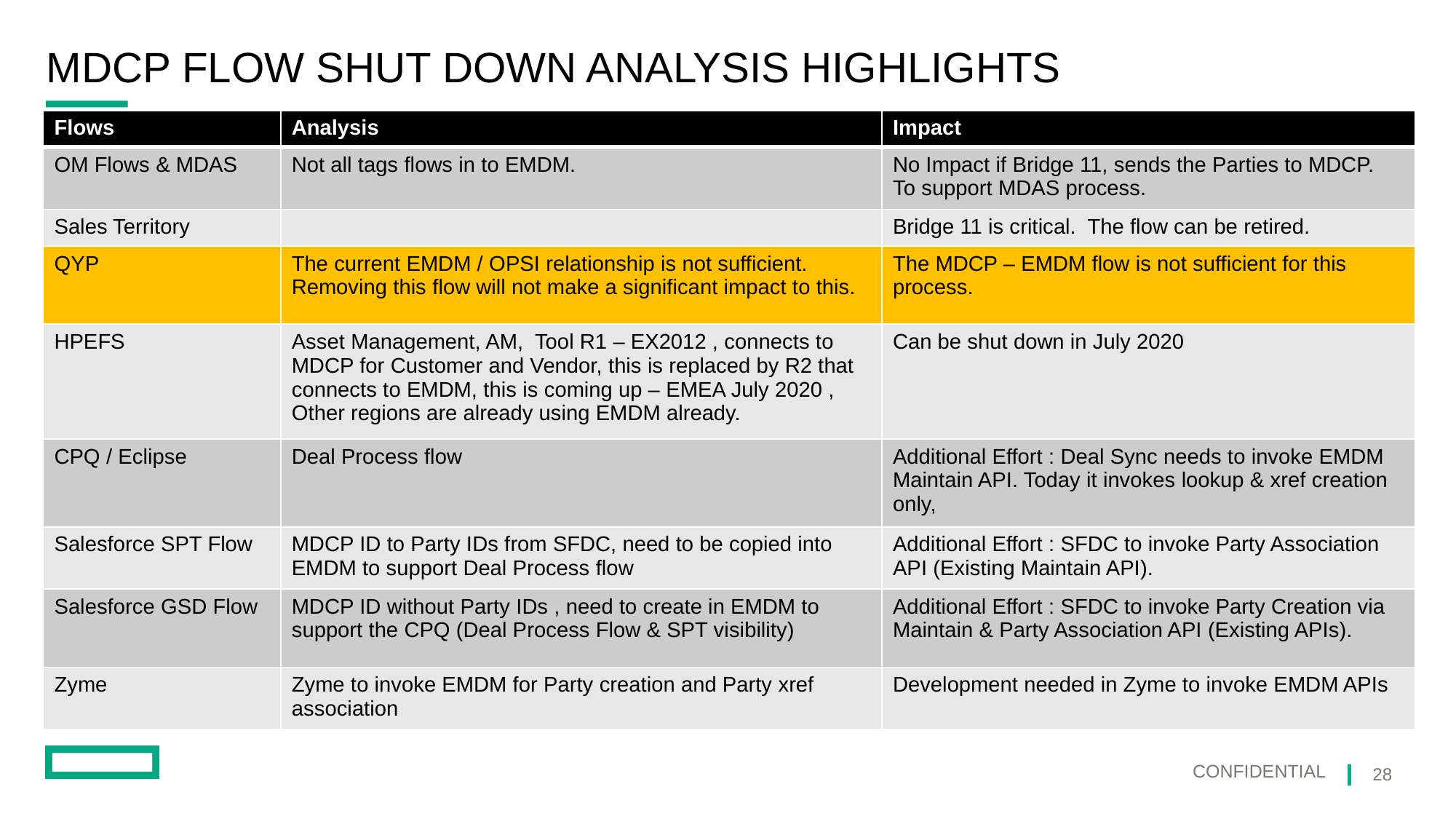

# MDCP FLOW SHUT DOWN Analysis highlights
| Flows | Analysis | Impact |
| --- | --- | --- |
| OM Flows & MDAS | Not all tags flows in to EMDM. | No Impact if Bridge 11, sends the Parties to MDCP.  To support MDAS process. |
| Sales Territory |  | Bridge 11 is critical.  The flow can be retired. |
| QYP | The current EMDM / OPSI relationship is not sufficient.  Removing this flow will not make a significant impact to this. | The MDCP – EMDM flow is not sufficient for this process. |
| HPEFS | Asset Management, AM,  Tool R1 – EX2012 , connects to MDCP for Customer and Vendor, this is replaced by R2 that connects to EMDM, this is coming up – EMEA July 2020 , Other regions are already using EMDM already. | Can be shut down in July 2020 |
| CPQ / Eclipse | Deal Process flow | Additional Effort : Deal Sync needs to invoke EMDM Maintain API. Today it invokes lookup & xref creation only, |
| Salesforce SPT Flow | MDCP ID to Party IDs from SFDC, need to be copied into EMDM to support Deal Process flow | Additional Effort : SFDC to invoke Party Association API (Existing Maintain API). |
| Salesforce GSD Flow | MDCP ID without Party IDs , need to create in EMDM to support the CPQ (Deal Process Flow & SPT visibility) | Additional Effort : SFDC to invoke Party Creation via Maintain & Party Association API (Existing APIs). |
| Zyme | Zyme to invoke EMDM for Party creation and Party xref association | Development needed in Zyme to invoke EMDM APIs |

28
Confidential